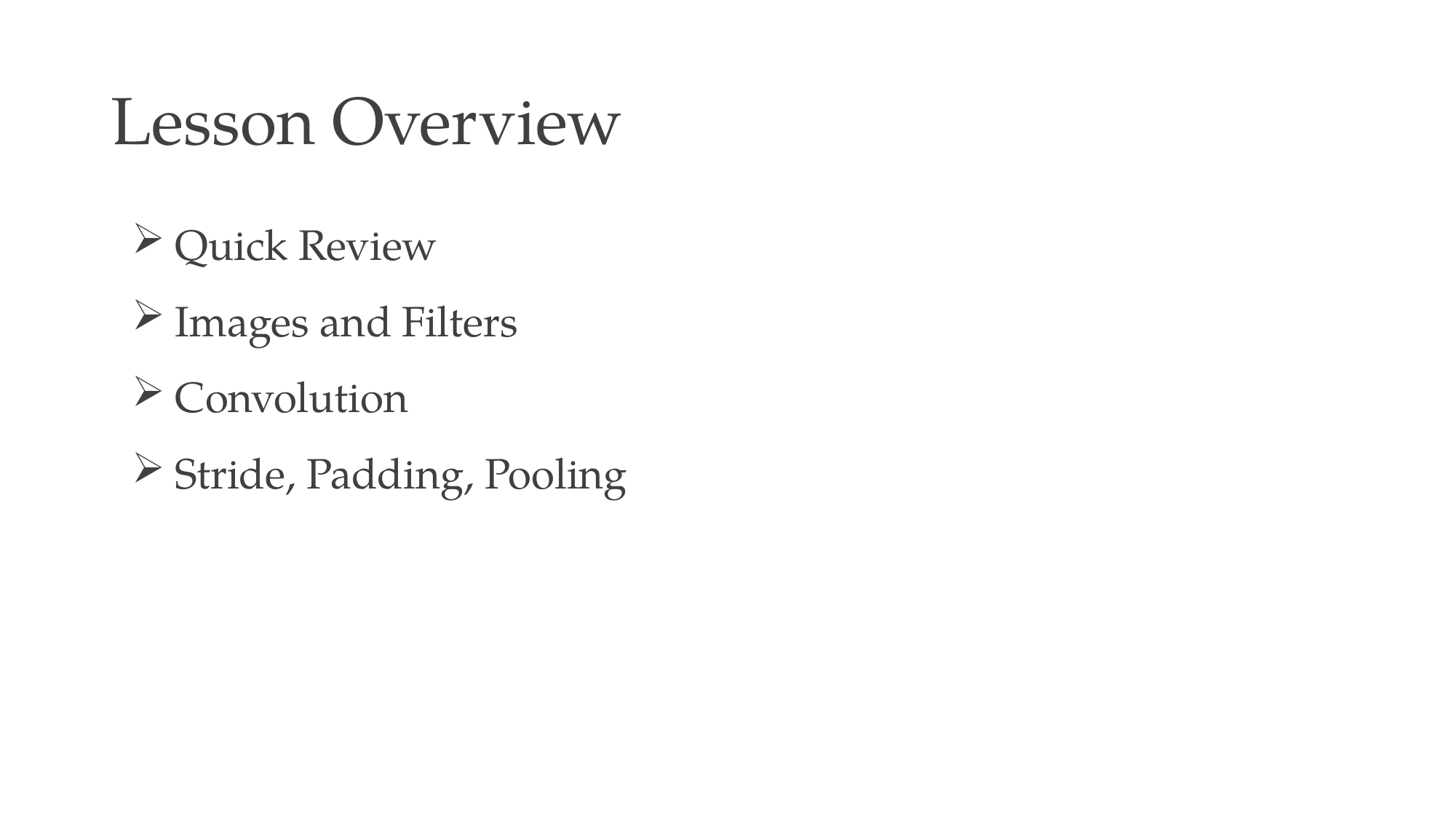

# Lesson Overview
 Quick Review
 Images and Filters
 Convolution
 Stride, Padding, Pooling